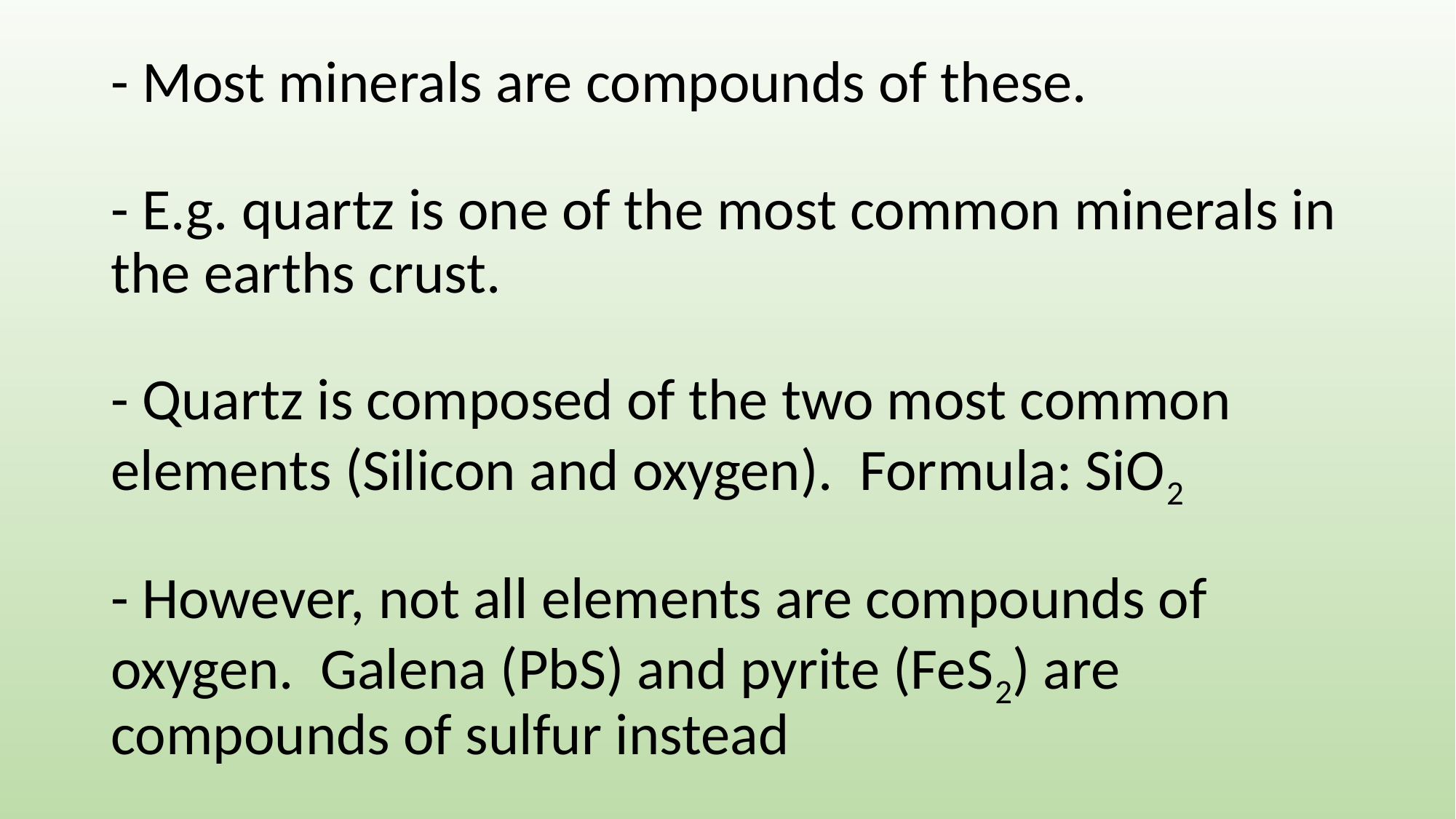

# - Most minerals are compounds of these. - E.g. quartz is one of the most common minerals in the earths crust. - Quartz is composed of the two most common elements (Silicon and oxygen).  Formula: SiO2 - However, not all elements are compounds of oxygen.  Galena (PbS) and pyrite (FeS2) are compounds of sulfur instead